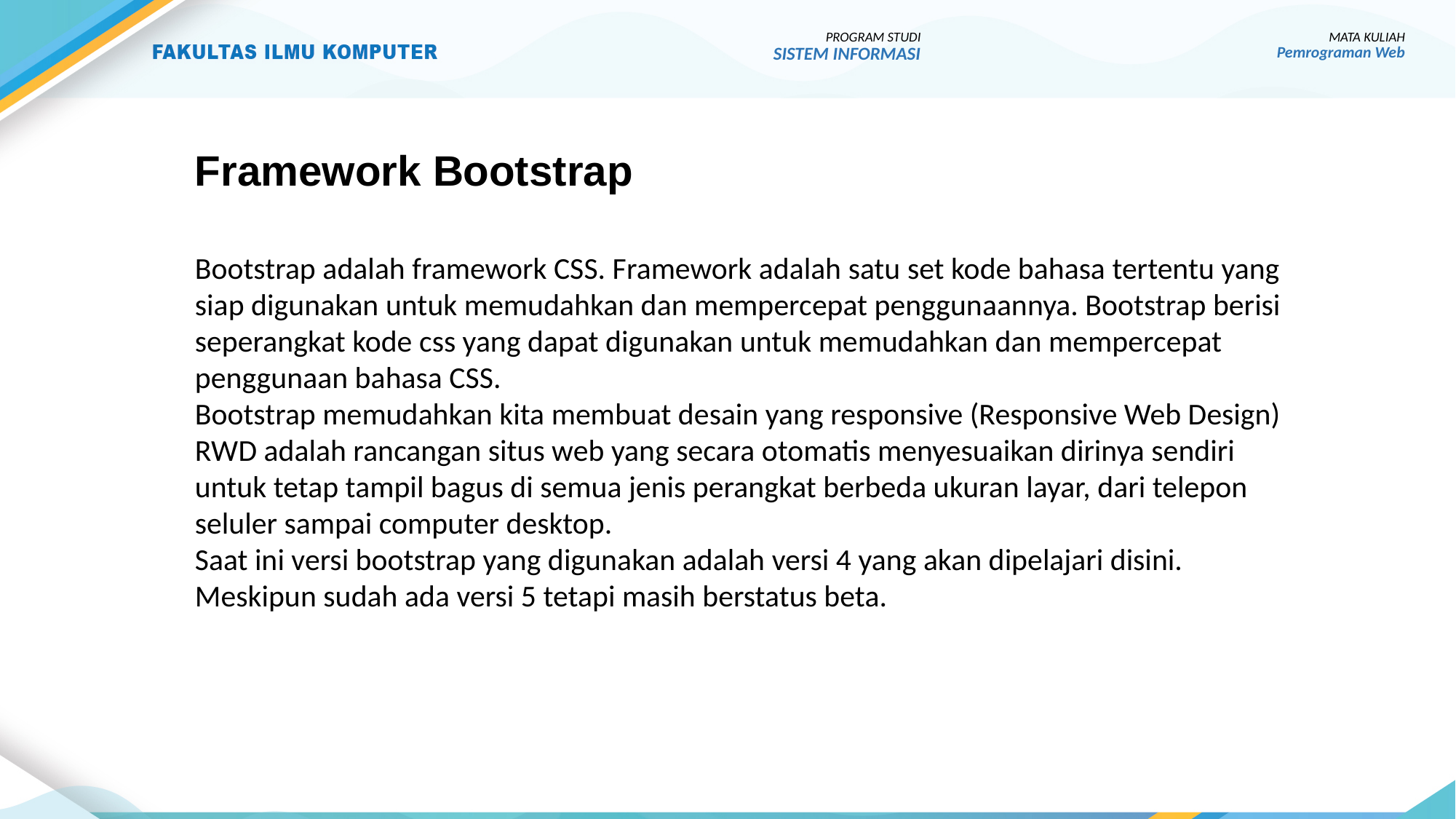

PROGRAM STUDI
SISTEM INFORMASI
MATA KULIAH
Pemrograman Web
# Framework Bootstrap
Bootstrap adalah framework CSS. Framework adalah satu set kode bahasa tertentu yang siap digunakan untuk memudahkan dan mempercepat penggunaannya. Bootstrap berisi seperangkat kode css yang dapat digunakan untuk memudahkan dan mempercepat penggunaan bahasa CSS.
Bootstrap memudahkan kita membuat desain yang responsive (Responsive Web Design)
RWD adalah rancangan situs web yang secara otomatis menyesuaikan dirinya sendiri untuk tetap tampil bagus di semua jenis perangkat berbeda ukuran layar, dari telepon seluler sampai computer desktop.
Saat ini versi bootstrap yang digunakan adalah versi 4 yang akan dipelajari disini. Meskipun sudah ada versi 5 tetapi masih berstatus beta.